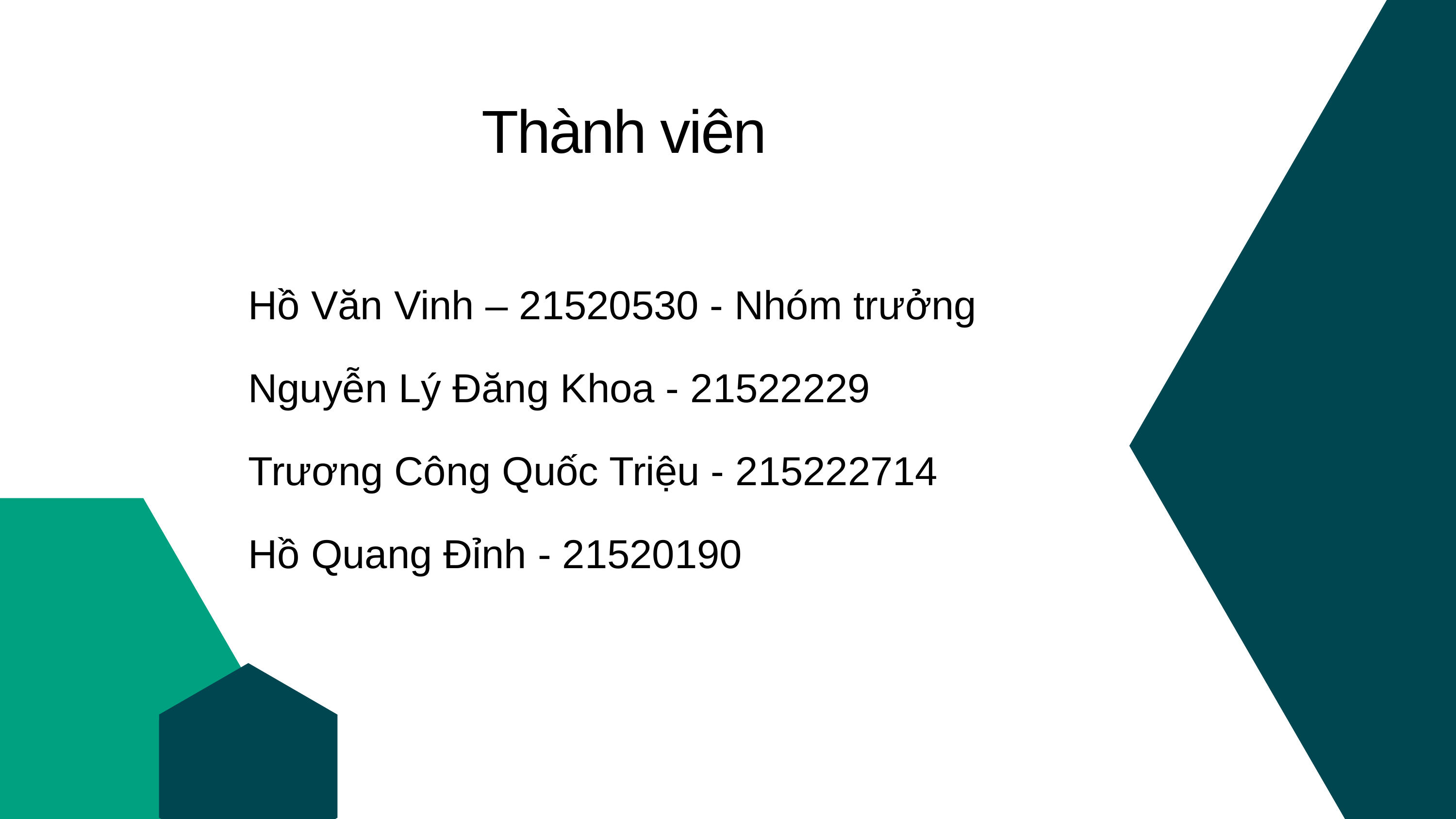

Thành viên
Hồ Văn Vinh – 21520530 - Nhóm trưởng
Nguyễn Lý Đăng Khoa - 21522229
Trương Công Quốc Triệu - 215222714
Hồ Quang Đỉnh - 21520190